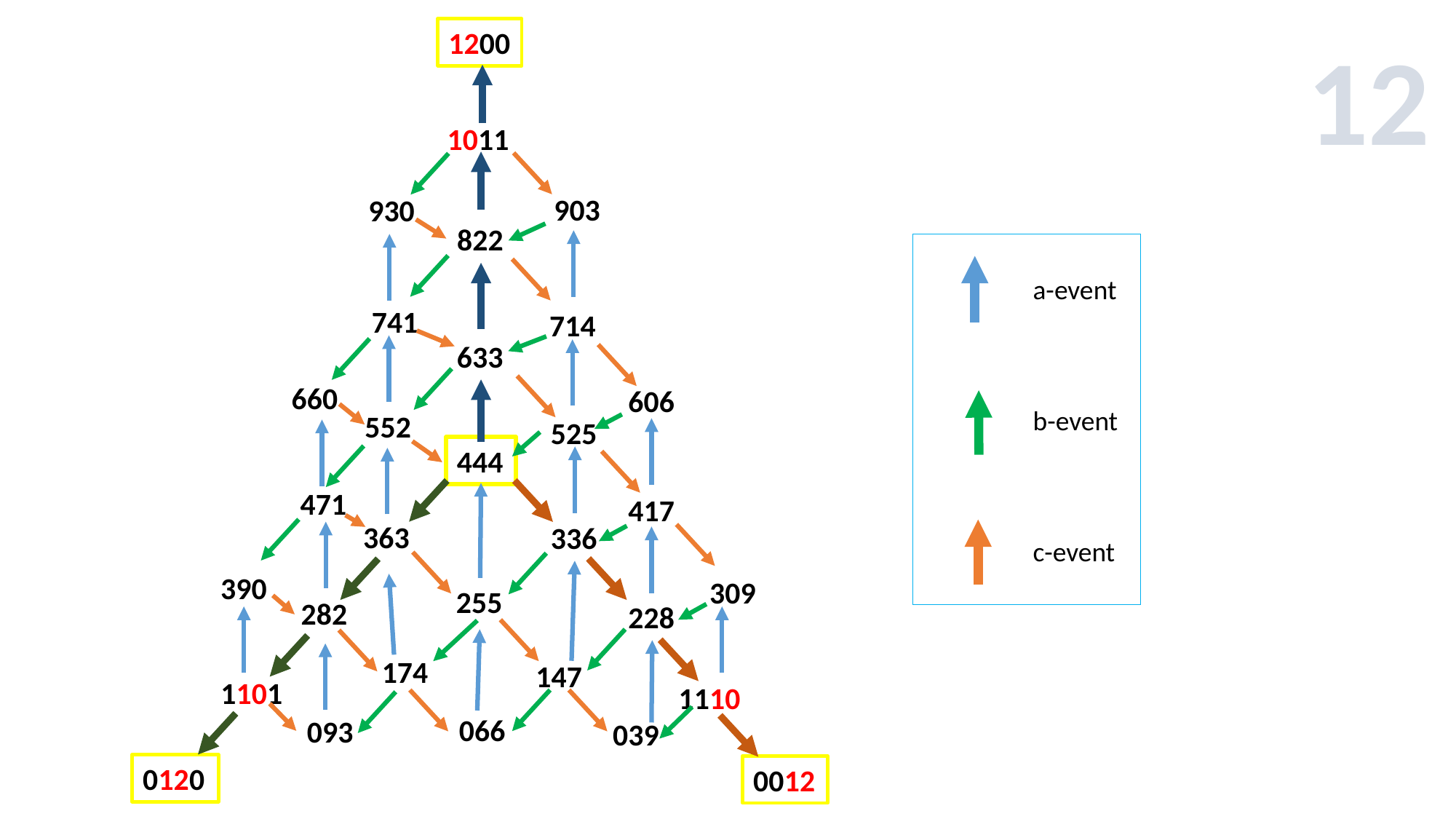

1200
12
1011
903
930
822

	a-event

	b-event

	c-event

741
714
633
660
606
552
525
444
471
417
363
336
390
309
255
282
228
174
147
1101
1110
066
093
039
0120
0012